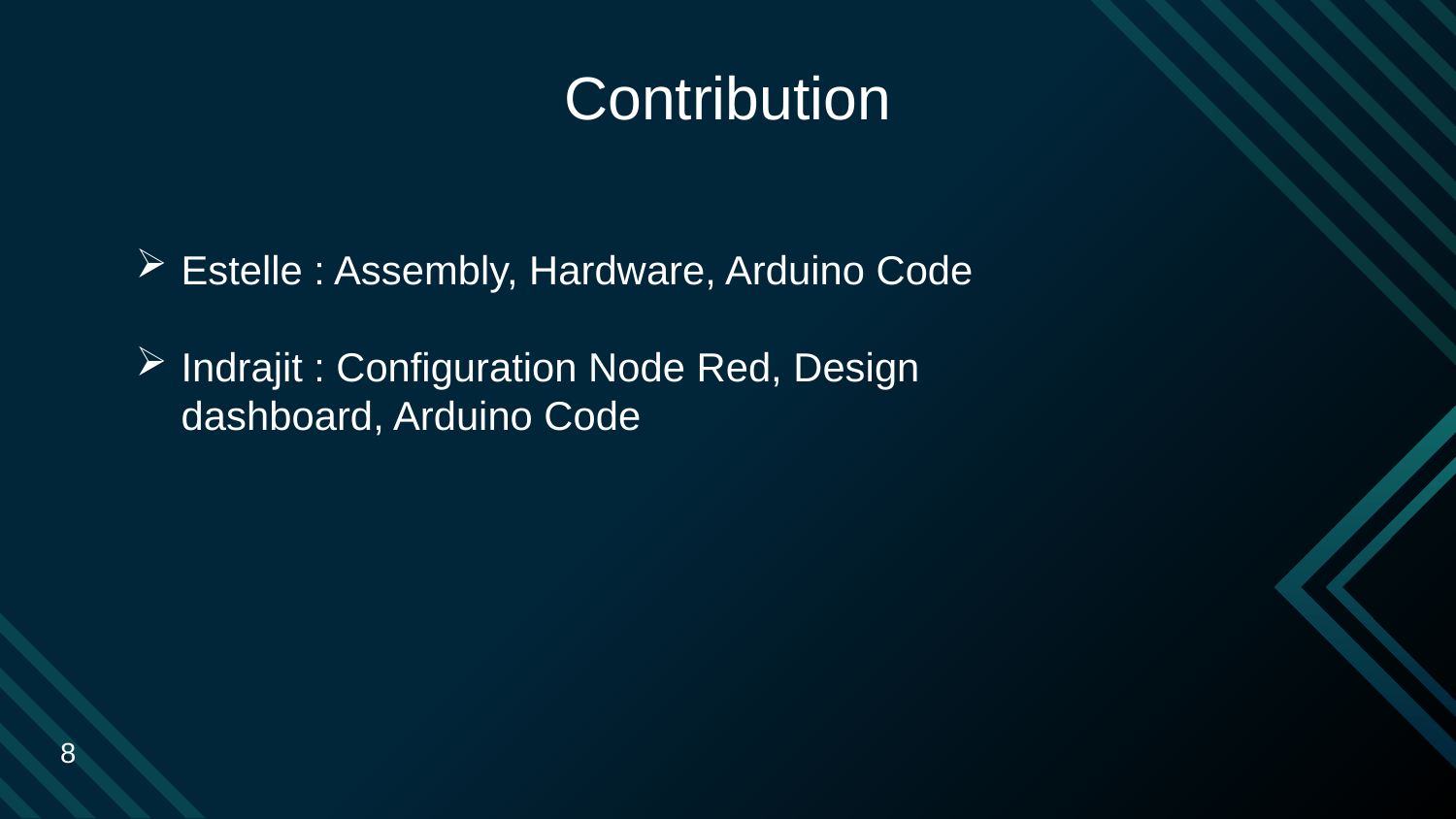

# Contribution
Estelle : Assembly, Hardware, Arduino Code

Indrajit : Configuration Node Red, Design dashboard, Arduino Code
8